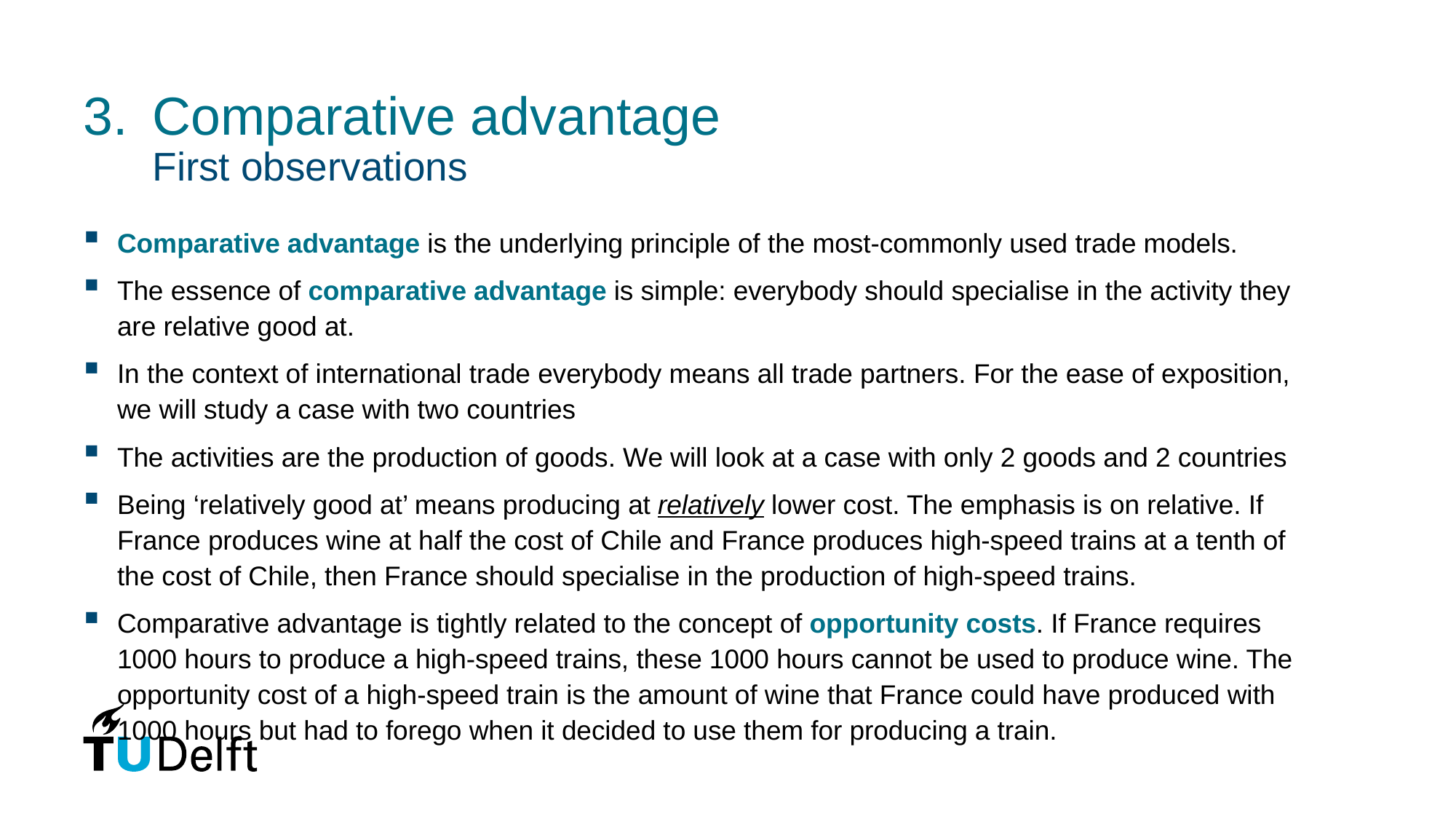

# 3. 	Comparative advantage First observations

Comparative advantage is the underlying principle of the most-commonly used trade models.
The essence of comparative advantage is simple: everybody should specialise in the activity they are relative good at.
In the context of international trade everybody means all trade partners. For the ease of exposition, we will study a case with two countries
The activities are the production of goods. We will look at a case with only 2 goods and 2 countries
Being ‘relatively good at’ means producing at relatively lower cost. The emphasis is on relative. If France produces wine at half the cost of Chile and France produces high-speed trains at a tenth of the cost of Chile, then France should specialise in the production of high-speed trains.
Comparative advantage is tightly related to the concept of opportunity costs. If France requires 1000 hours to produce a high-speed trains, these 1000 hours cannot be used to produce wine. The opportunity cost of a high-speed train is the amount of wine that France could have produced with 1000 hours but had to forego when it decided to use them for producing a train.